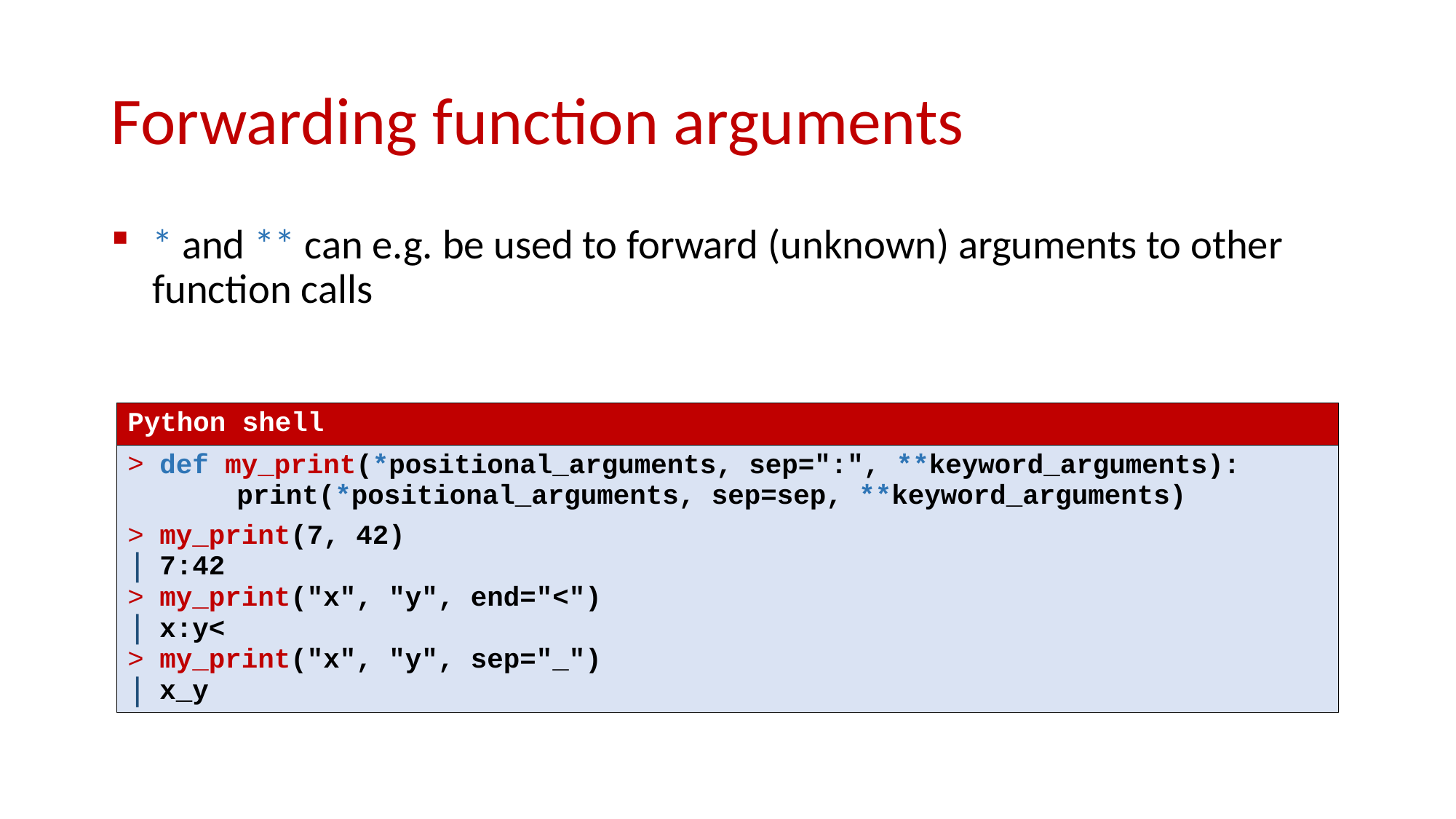

# Forwarding function arguments
* and ** can e.g. be used to forward (unknown) arguments to other function calls
| Python shell |
| --- |
| def my\_print(\*positional\_arguments, sep=":", \*\*keyword\_arguments): print(\*positional\_arguments, sep=sep, \*\*keyword\_arguments) my\_print(7, 42) 7:42 my\_print("x", "y", end="<") x:y< my\_print("x", "y", sep="\_") x\_y |